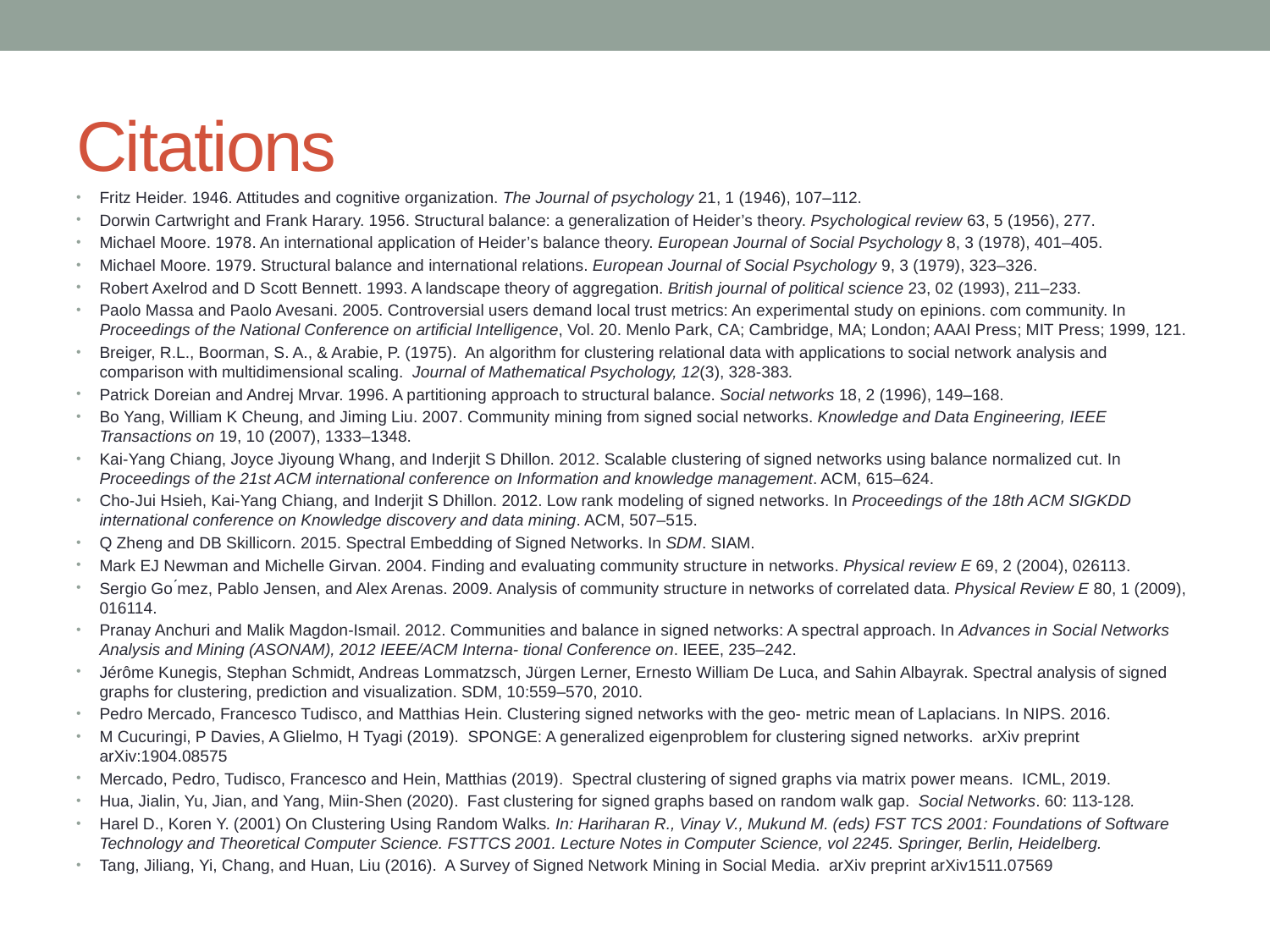

# Citations
Fritz Heider. 1946. Attitudes and cognitive organization. The Journal of psychology 21, 1 (1946), 107–112.
Dorwin Cartwright and Frank Harary. 1956. Structural balance: a generalization of Heider’s theory. Psychological review 63, 5 (1956), 277.
Michael Moore. 1978. An international application of Heider’s balance theory. European Journal of Social Psychology 8, 3 (1978), 401–405.
Michael Moore. 1979. Structural balance and international relations. European Journal of Social Psychology 9, 3 (1979), 323–326.
Robert Axelrod and D Scott Bennett. 1993. A landscape theory of aggregation. British journal of political science 23, 02 (1993), 211–233.
Paolo Massa and Paolo Avesani. 2005. Controversial users demand local trust metrics: An experimental study on epinions. com community. In Proceedings of the National Conference on artificial Intelligence, Vol. 20. Menlo Park, CA; Cambridge, MA; London; AAAI Press; MIT Press; 1999, 121.
Breiger, R.L., Boorman, S. A., & Arabie, P. (1975).  An algorithm for clustering relational data with applications to social network analysis and comparison with multidimensional scaling.  Journal of Mathematical Psychology, 12(3), 328-383.
Patrick Doreian and Andrej Mrvar. 1996. A partitioning approach to structural balance. Social networks 18, 2 (1996), 149–168.
Bo Yang, William K Cheung, and Jiming Liu. 2007. Community mining from signed social networks. Knowledge and Data Engineering, IEEE Transactions on 19, 10 (2007), 1333–1348.
Kai-Yang Chiang, Joyce Jiyoung Whang, and Inderjit S Dhillon. 2012. Scalable clustering of signed networks using balance normalized cut. In Proceedings of the 21st ACM international conference on Information and knowledge management. ACM, 615–624.
Cho-Jui Hsieh, Kai-Yang Chiang, and Inderjit S Dhillon. 2012. Low rank modeling of signed networks. In Proceedings of the 18th ACM SIGKDD international conference on Knowledge discovery and data mining. ACM, 507–515.
Q Zheng and DB Skillicorn. 2015. Spectral Embedding of Signed Networks. In SDM. SIAM.
Mark EJ Newman and Michelle Girvan. 2004. Finding and evaluating community structure in networks. Physical review E 69, 2 (2004), 026113.
Sergio Go ́mez, Pablo Jensen, and Alex Arenas. 2009. Analysis of community structure in networks of correlated data. Physical Review E 80, 1 (2009), 016114.
Pranay Anchuri and Malik Magdon-Ismail. 2012. Communities and balance in signed networks: A spectral approach. In Advances in Social Networks Analysis and Mining (ASONAM), 2012 IEEE/ACM Interna- tional Conference on. IEEE, 235–242.
Jérôme Kunegis, Stephan Schmidt, Andreas Lommatzsch, Jürgen Lerner, Ernesto William De Luca, and Sahin Albayrak. Spectral analysis of signed graphs for clustering, prediction and visualization. SDM, 10:559–570, 2010.
Pedro Mercado, Francesco Tudisco, and Matthias Hein. Clustering signed networks with the geo- metric mean of Laplacians. In NIPS. 2016.
M Cucuringi, P Davies, A Glielmo, H Tyagi (2019).  SPONGE: A generalized eigenproblem for clustering signed networks.  arXiv preprint arXiv:1904.08575
Mercado, Pedro, Tudisco, Francesco and Hein, Matthias (2019).  Spectral clustering of signed graphs via matrix power means.  ICML, 2019.
Hua, Jialin, Yu, Jian, and Yang, Miin-Shen (2020).  Fast clustering for signed graphs based on random walk gap.  Social Networks. 60: 113-128.
Harel D., Koren Y. (2001) On Clustering Using Random Walks. In: Hariharan R., Vinay V., Mukund M. (eds) FST TCS 2001: Foundations of Software Technology and Theoretical Computer Science. FSTTCS 2001. Lecture Notes in Computer Science, vol 2245. Springer, Berlin, Heidelberg.
Tang, Jiliang, Yi, Chang, and Huan, Liu (2016).  A Survey of Signed Network Mining in Social Media.  arXiv preprint arXiv1511.07569